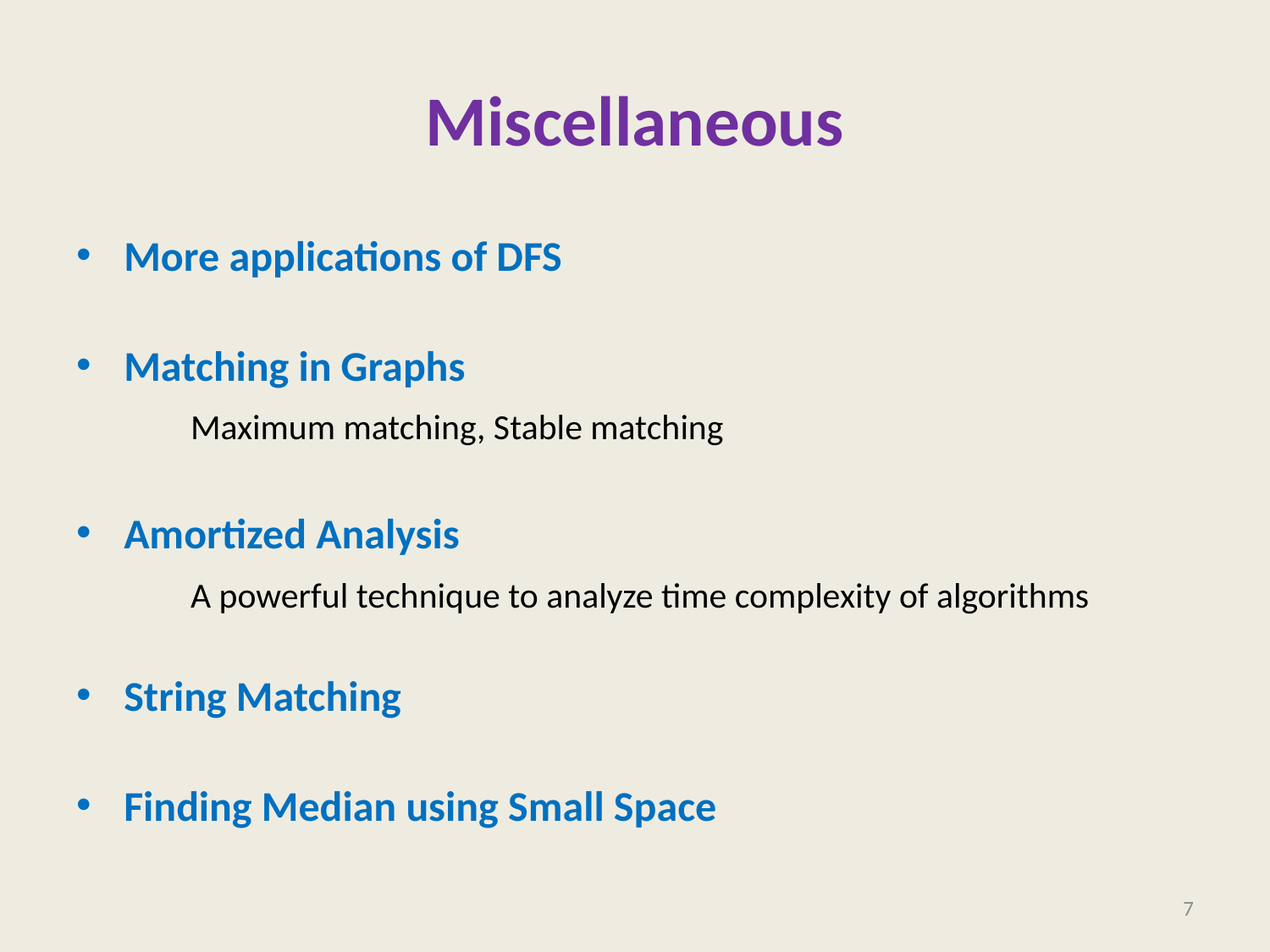

# Miscellaneous
More applications of DFS
Matching in Graphs
            Maximum matching, Stable matching

Amortized Analysis
            A powerful technique to analyze time complexity of algorithms

String Matching
Finding Median using Small Space

7